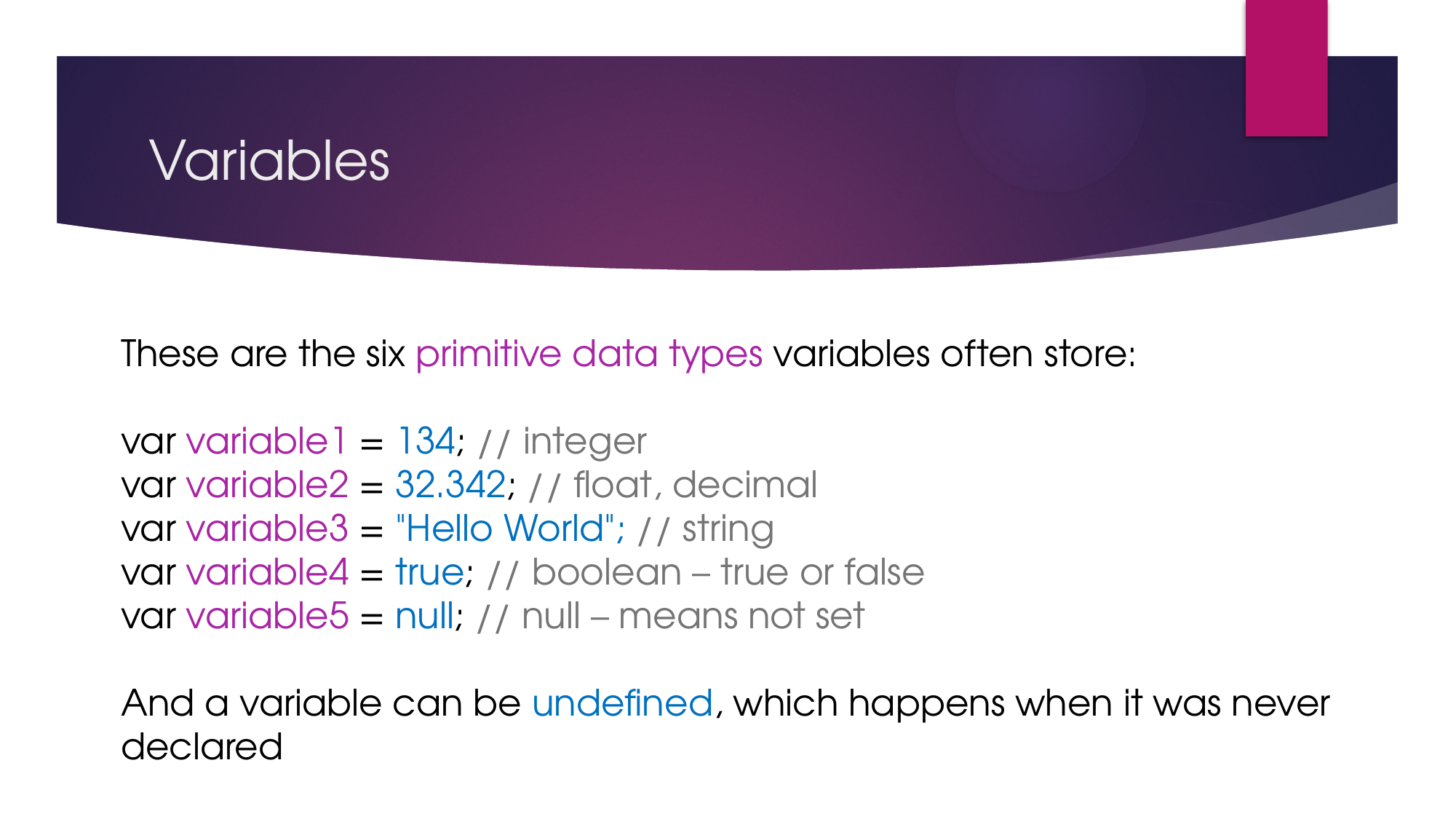

# Variables
These are the six primitive data types variables often store:

var variable1 = 134; // integer
var variable2 = 32.342; // float, decimal
var variable3 = "Hello World"; // string
var variable4 = true; // boolean – true or false
var variable5 = null; // null – means not set

And a variable can be undefined, which happens when it was never declared